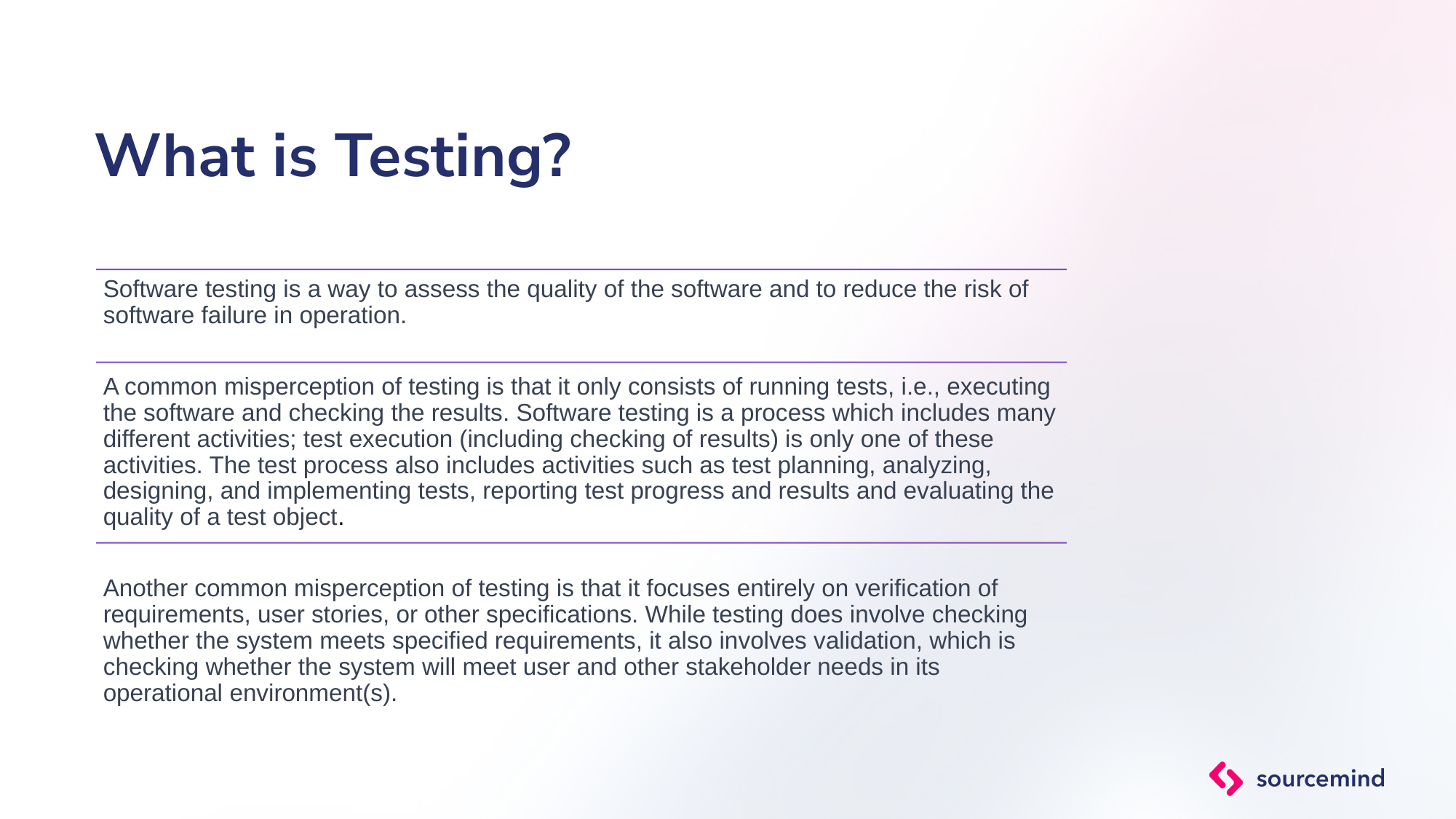

# What is Testing?
Software testing is a way to assess the quality of the software and to reduce the risk of software failure in operation.
A common misperception of testing is that it only consists of running tests, i.e., executing the software and checking the results. Software testing is a process which includes many different activities; test execution (including checking of results) is only one of these activities. The test process also includes activities such as test planning, analyzing, designing, and implementing tests, reporting test progress and results and evaluating the quality of a test object.
Another common misperception of testing is that it focuses entirely on verification of requirements, user stories, or other specifications. While testing does involve checking whether the system meets specified requirements, it also involves validation, which is checking whether the system will meet user and other stakeholder needs in its operational environment(s).